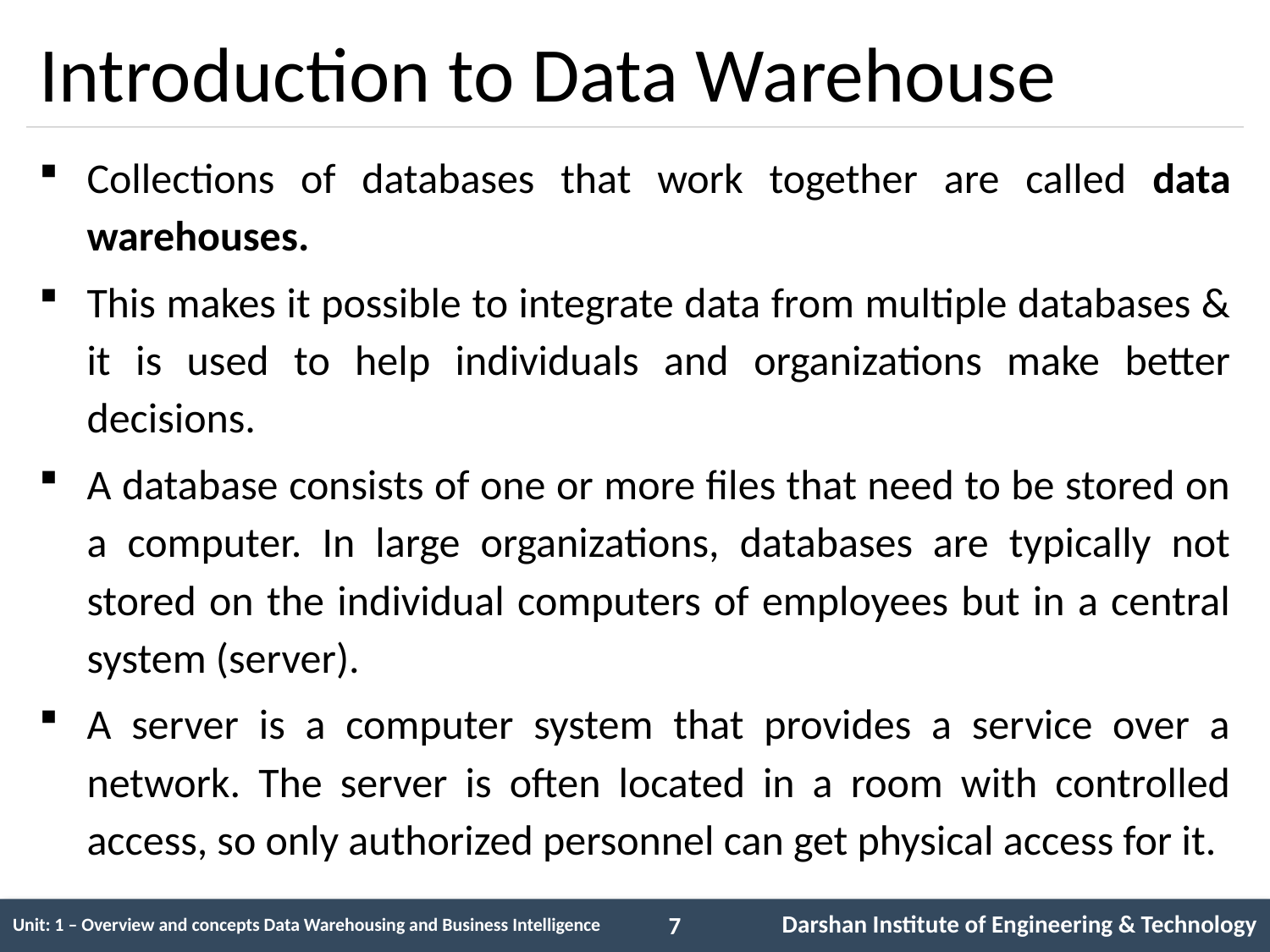

# Introduction to Data Warehouse
Collections of databases that work together are called data warehouses.
This makes it possible to integrate data from multiple databases & it is used to help individuals and organizations make better decisions.
A database consists of one or more files that need to be stored on a computer. In large organizations, databases are typically not stored on the individual computers of employees but in a central system (server).
A server is a computer system that provides a service over a network. The server is often located in a room with controlled access, so only authorized personnel can get physical access for it.